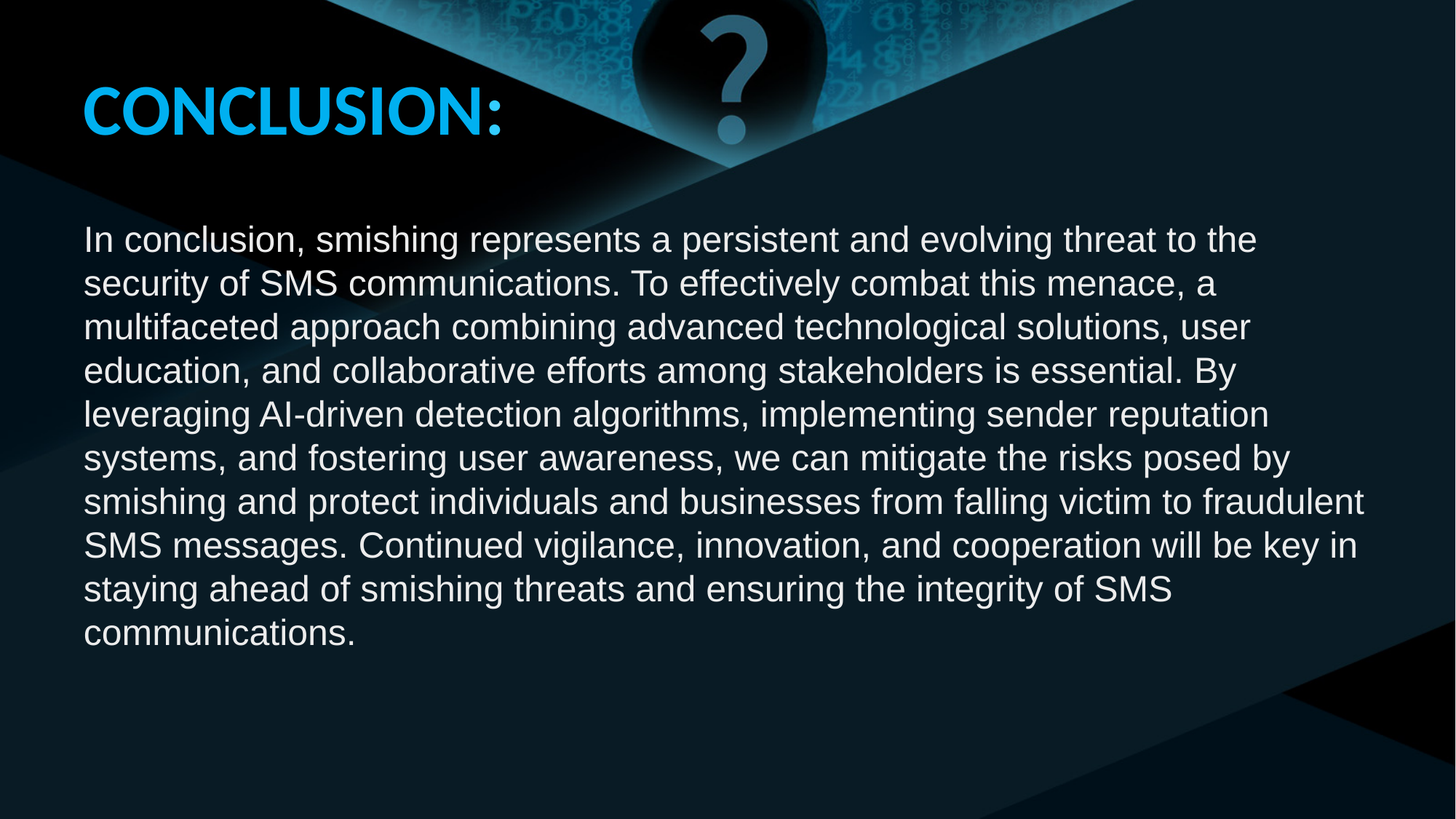

# CONCLUSION:
In conclusion, smishing represents a persistent and evolving threat to the security of SMS communications. To effectively combat this menace, a multifaceted approach combining advanced technological solutions, user education, and collaborative efforts among stakeholders is essential. By leveraging AI-driven detection algorithms, implementing sender reputation systems, and fostering user awareness, we can mitigate the risks posed by smishing and protect individuals and businesses from falling victim to fraudulent SMS messages. Continued vigilance, innovation, and cooperation will be key in staying ahead of smishing threats and ensuring the integrity of SMS communications.